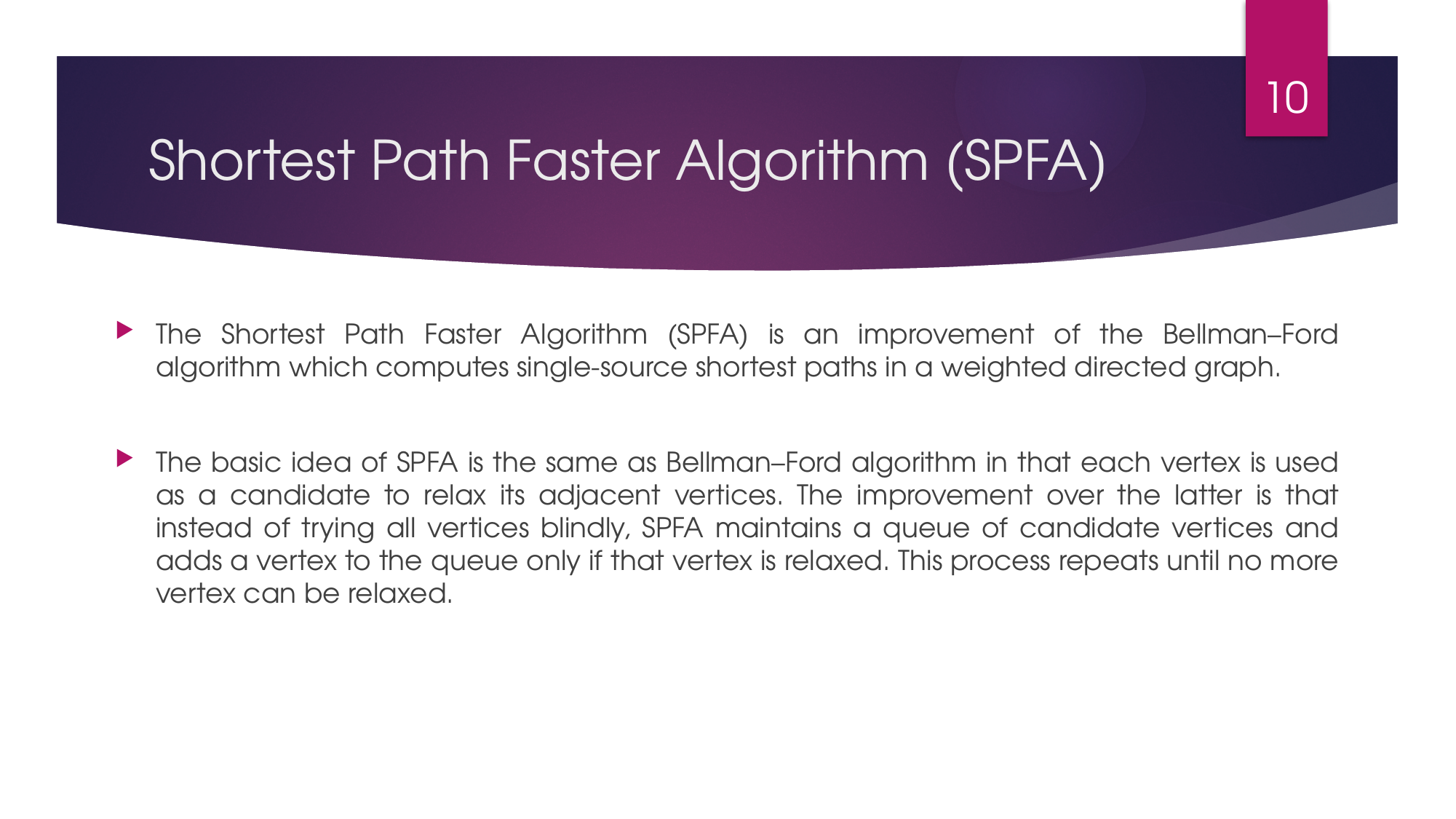

10
# Shortest Path Faster Algorithm (SPFA)
The Shortest Path Faster Algorithm (SPFA) is an improvement of the Bellman–Ford algorithm which computes single-source shortest paths in a weighted directed graph.

The basic idea of SPFA is the same as Bellman–Ford algorithm in that each vertex is used as a candidate to relax its adjacent vertices. The improvement over the latter is that instead of trying all vertices blindly, SPFA maintains a queue of candidate vertices and adds a vertex to the queue only if that vertex is relaxed. This process repeats until no more vertex can be relaxed.